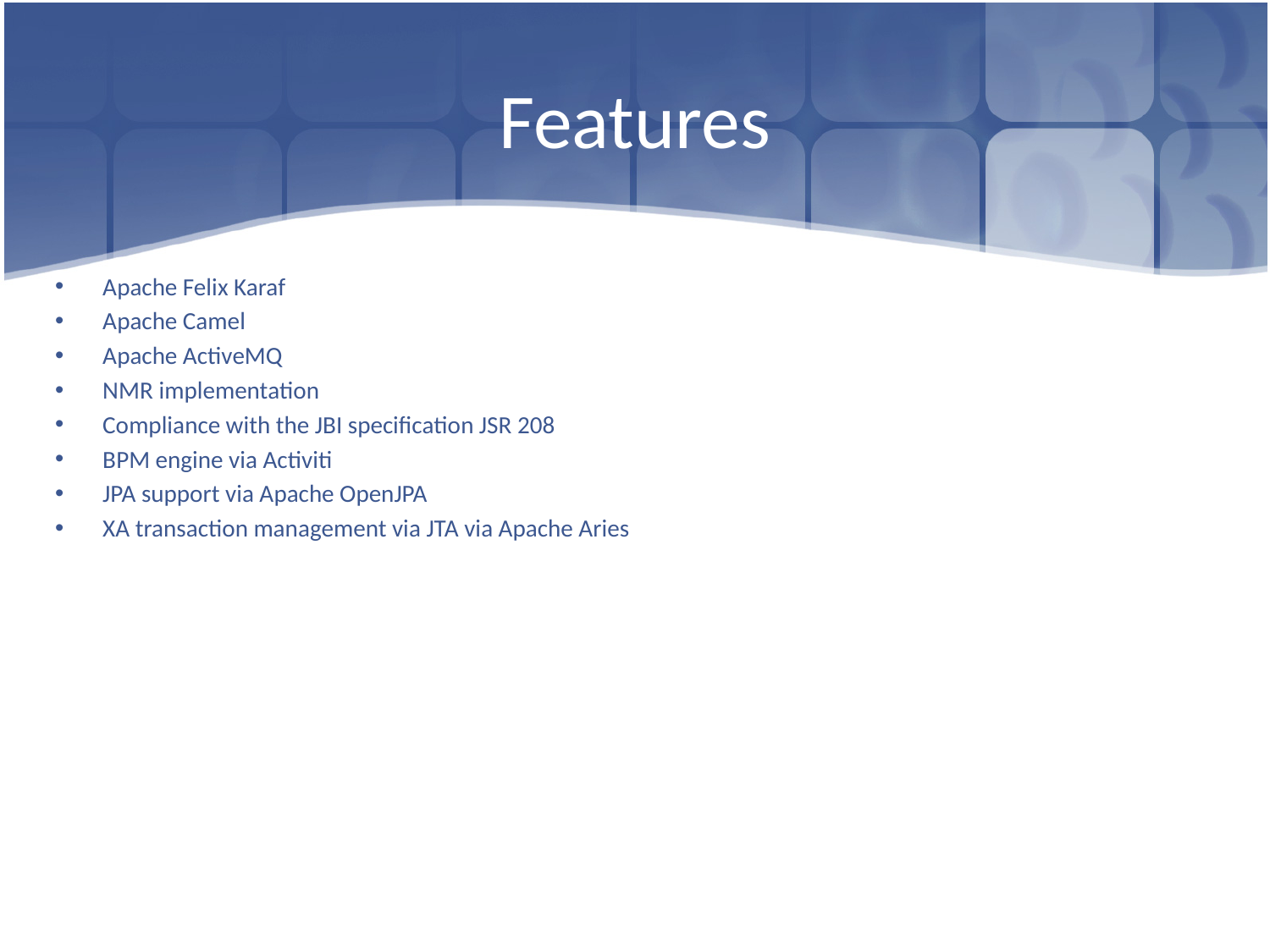

# Features
Apache Felix Karaf
Apache Camel
Apache ActiveMQ
NMR implementation
Compliance with the JBI specification JSR 208
BPM engine via Activiti
JPA support via Apache OpenJPA
XA transaction management via JTA via Apache Aries